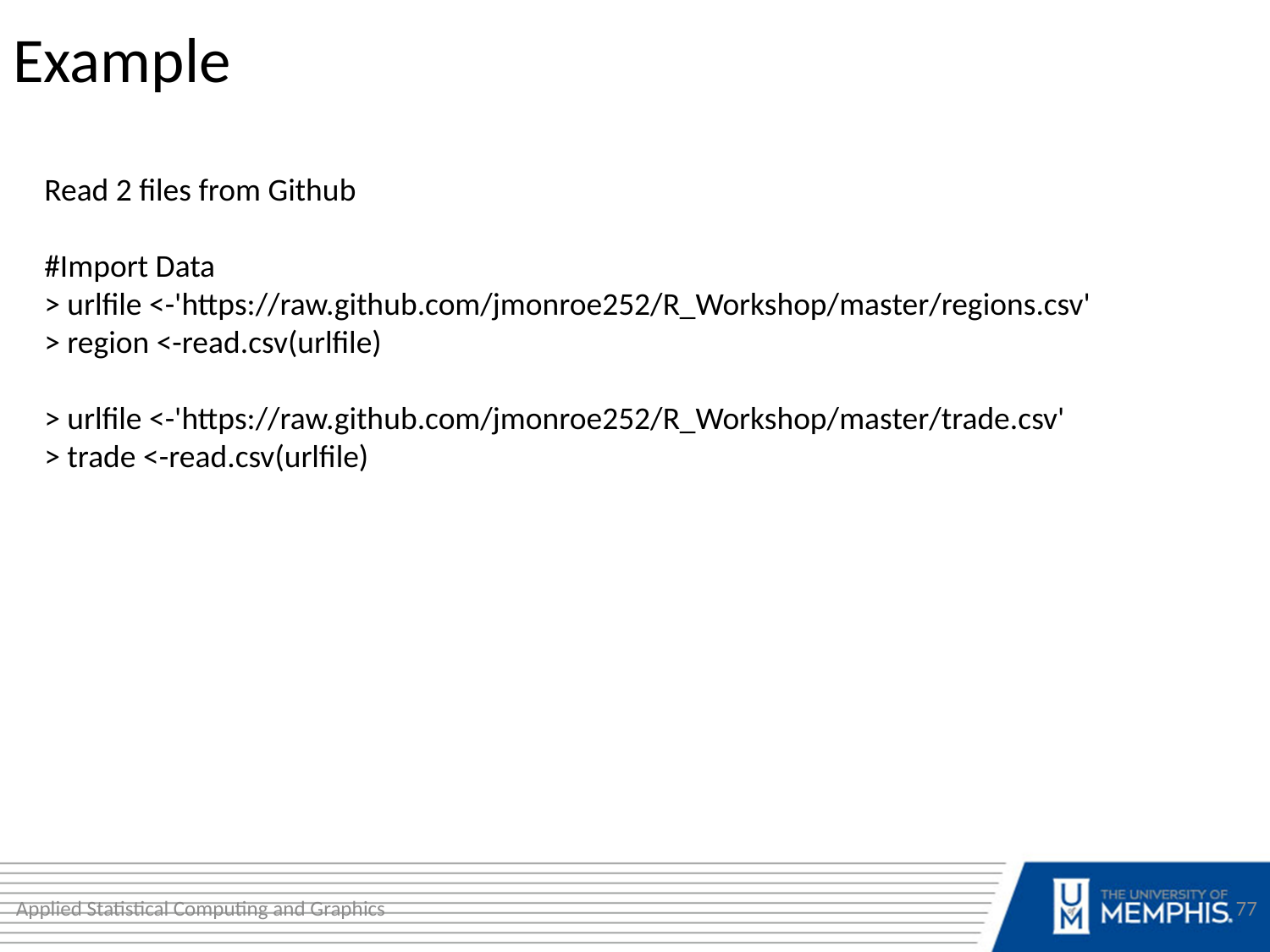

Example
Read 2 files from Github

#Import Data
> urlfile <-'https://raw.github.com/jmonroe252/R_Workshop/master/regions.csv'
> region <-read.csv(urlfile)

> urlfile <-'https://raw.github.com/jmonroe252/R_Workshop/master/trade.csv'
> trade <-read.csv(urlfile)

Applied Statistical Computing and Graphics
77